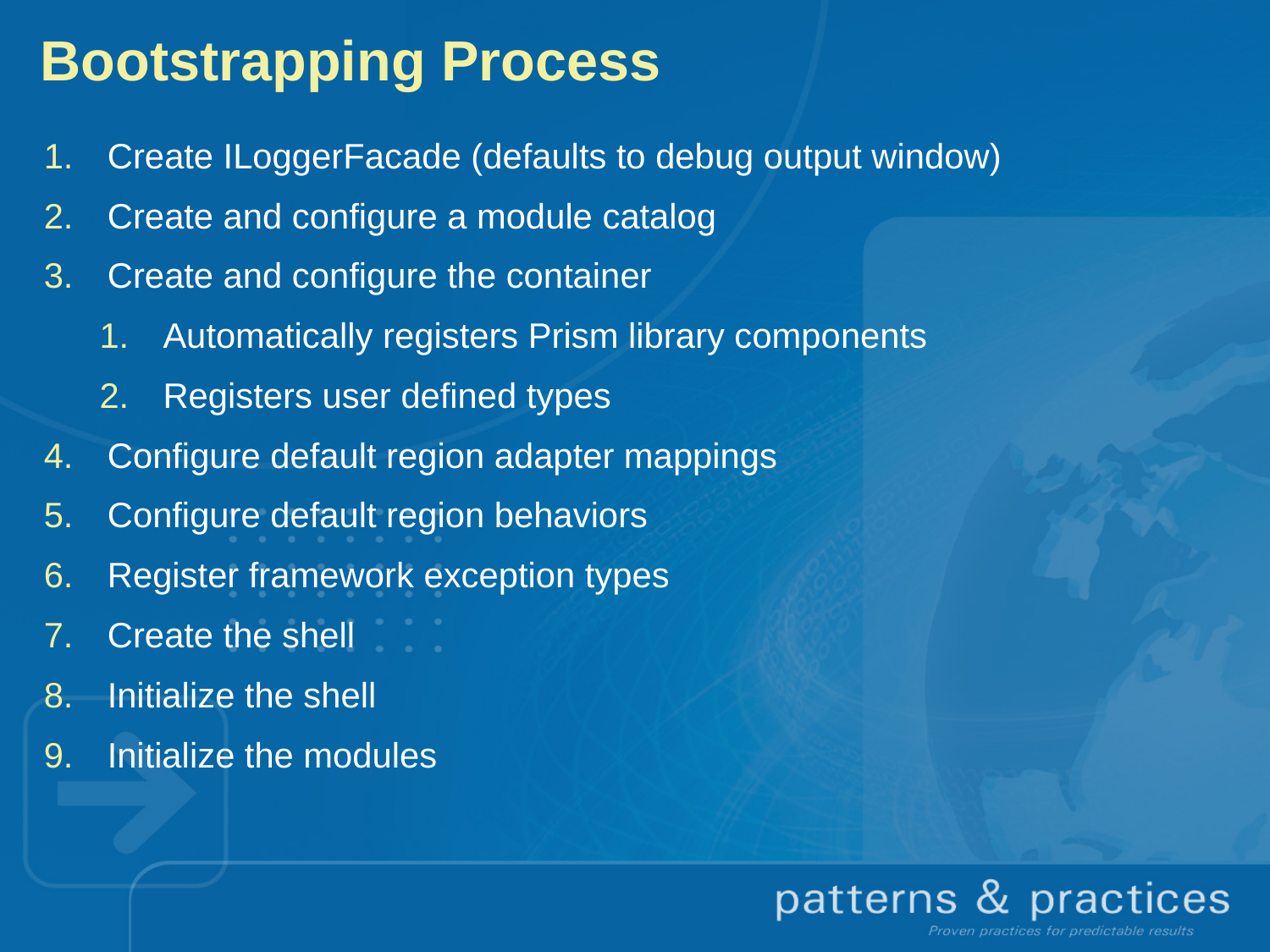

# Bootstrapping Process
Create ILoggerFacade (defaults to debug output window)
Create and configure a module catalog
Create and configure the container
Automatically registers Prism library components
Registers user defined types
Configure default region adapter mappings
Configure default region behaviors
Register framework exception types
Create the shell
Initialize the shell
Initialize the modules